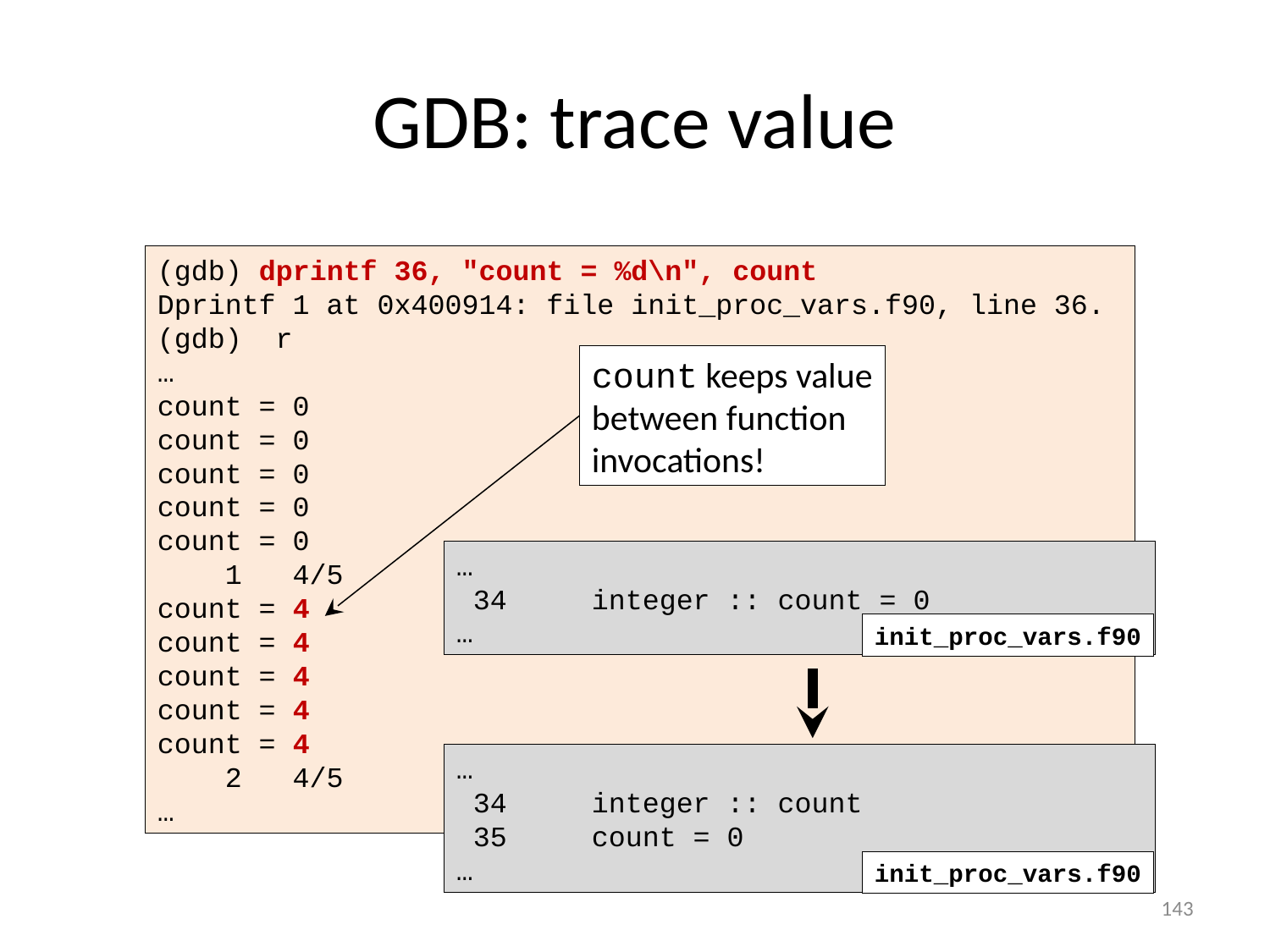

# GDB: trace value
(gdb) dprintf 36, "count = %d\n", count
Dprintf 1 at 0x400914: file init_proc_vars.f90, line 36.
(gdb)  r
…
count = 0
count = 0
count = 0
count = 0
count = 0
    1   4/5
count = 4
count = 4
count = 4
count = 4
count = 4
    2   4/5
…
count keeps value
between function
invocations!
…
 34     integer :: count = 0
…
init_proc_vars.f90
…
 34     integer :: count
 35     count = 0
…
init_proc_vars.f90
143